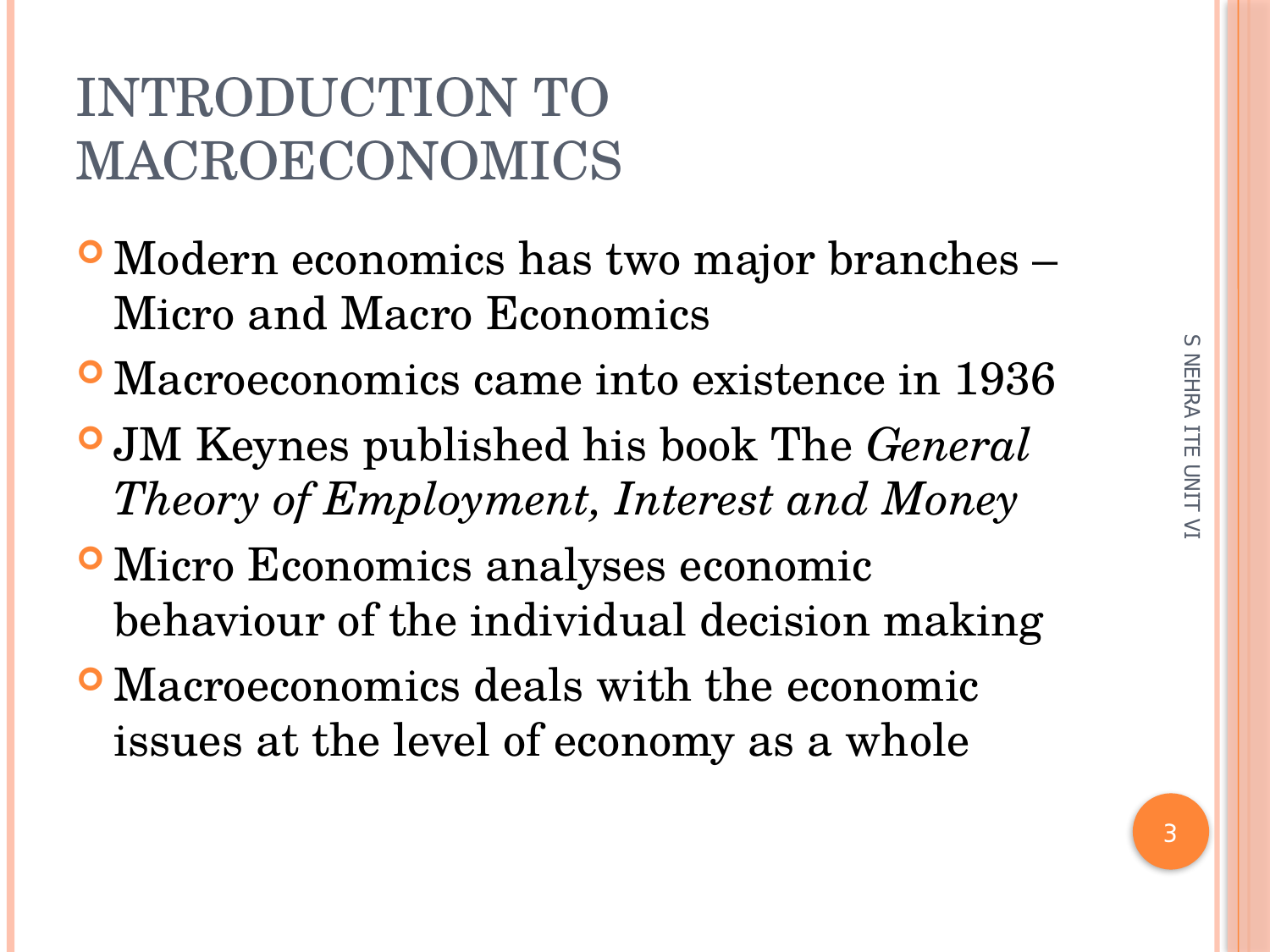

# introduction to macroeconomics
Modern economics has two major branches – Micro and Macro Economics
Macroeconomics came into existence in 1936
JM Keynes published his book The General Theory of Employment, Interest and Money
Micro Economics analyses economic behaviour of the individual decision making
Macroeconomics deals with the economic issues at the level of economy as a whole
S NEHRA ITE UNIT VI
3